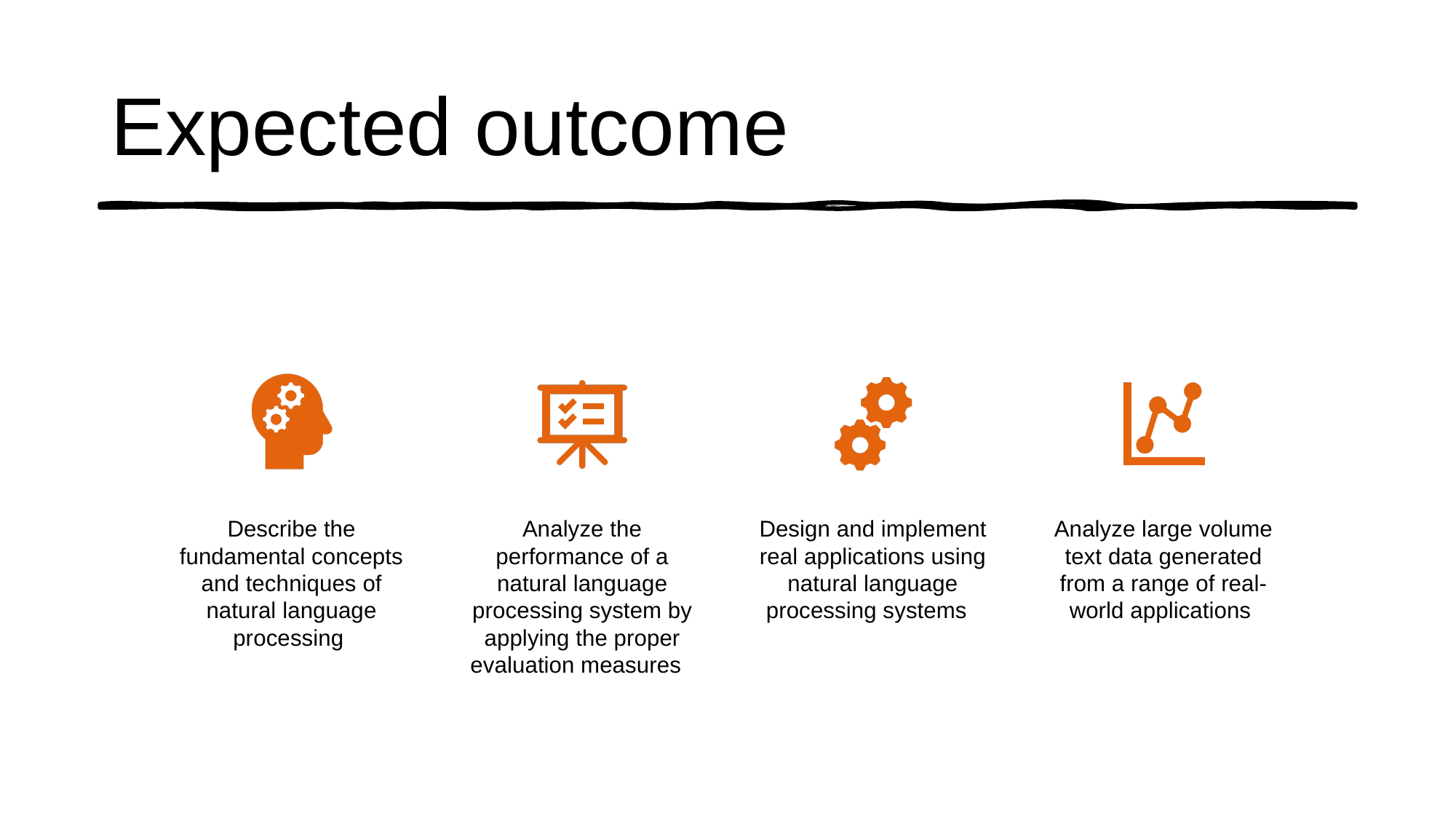

# Expected outcome
Describe the fundamental concepts and techniques of natural language processing
Analyze the performance of a natural language processing system by applying the proper evaluation measures
Design and implement real applications using natural language processing systems
Analyze large volume text data generated from a range of real-world applications